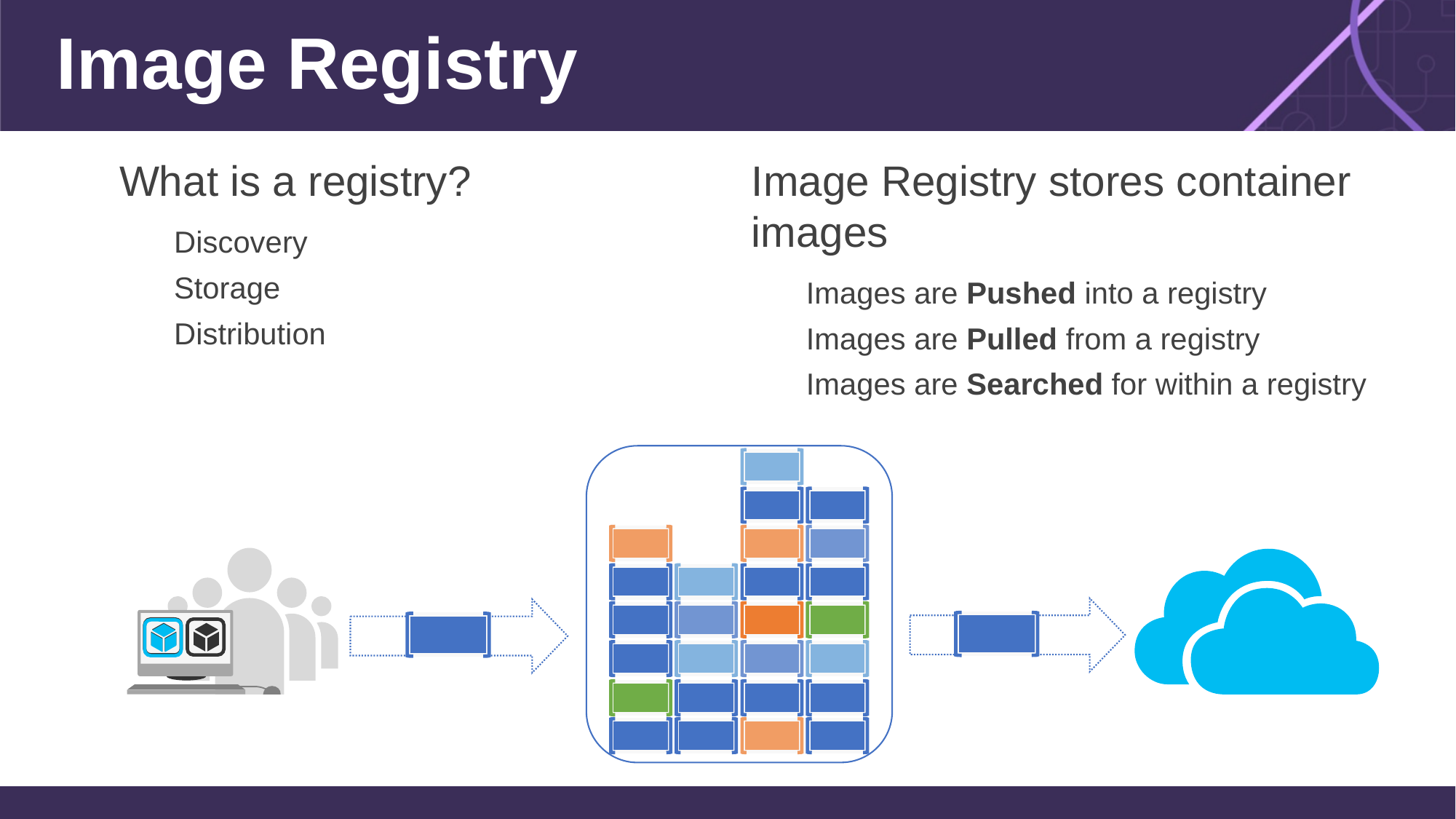

# Image Registry
What is a registry?
Discovery
Storage
Distribution

Image Registry stores container images
Images are Pushed into a registry
Images are Pulled from a registry
Images are Searched for within a registry